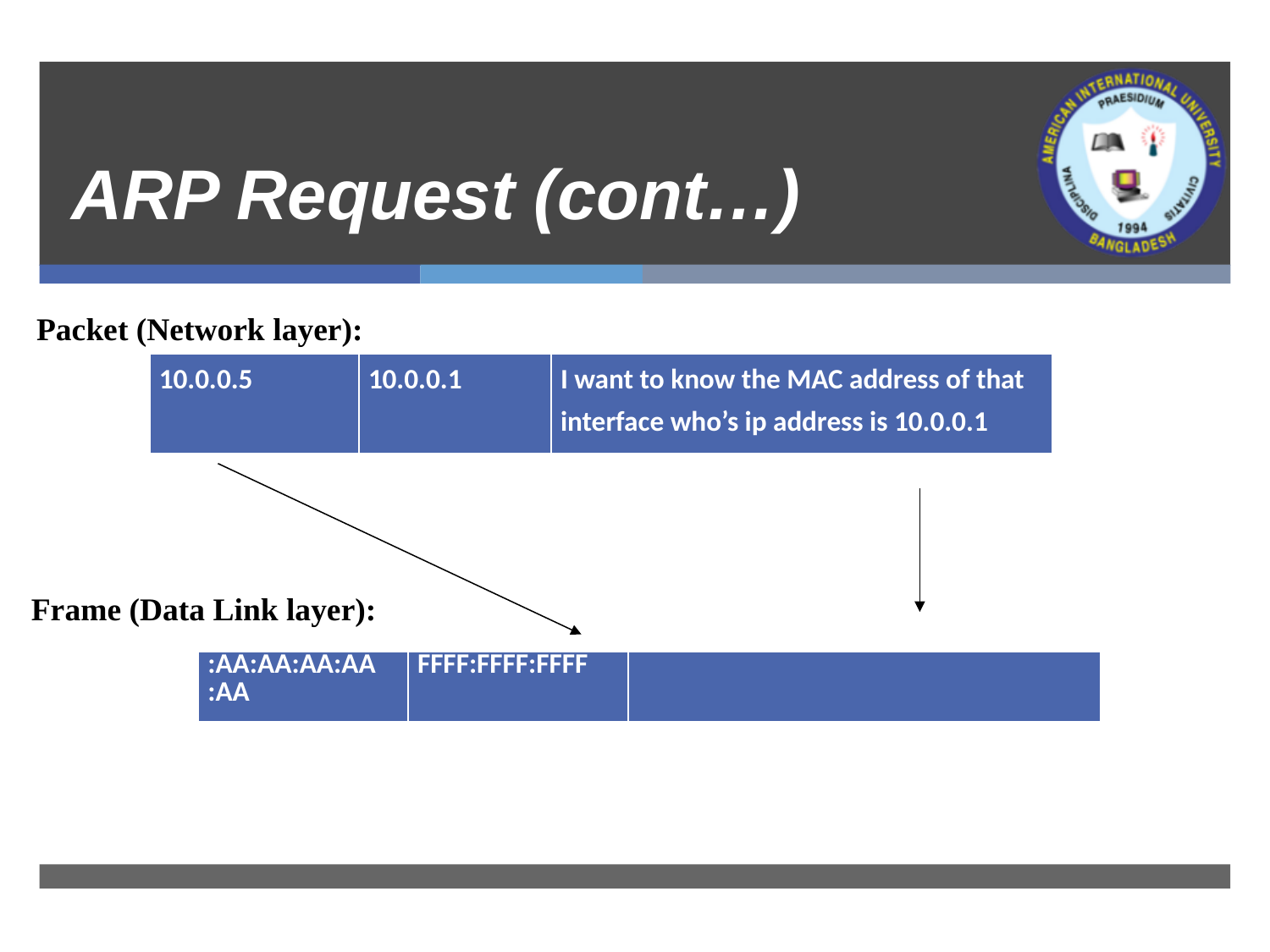

# ARP Request (cont…)
Packet (Network layer):
| 10.0.0.5 | 10.0.0.1 | I want to know the MAC address of that interface who’s ip address is 10.0.0.1 |
| --- | --- | --- |
 Frame (Data Link layer):
| :AA:AA:AA:AA :AA | FFFF:FFFF:FFFF |  |
| --- | --- | --- |